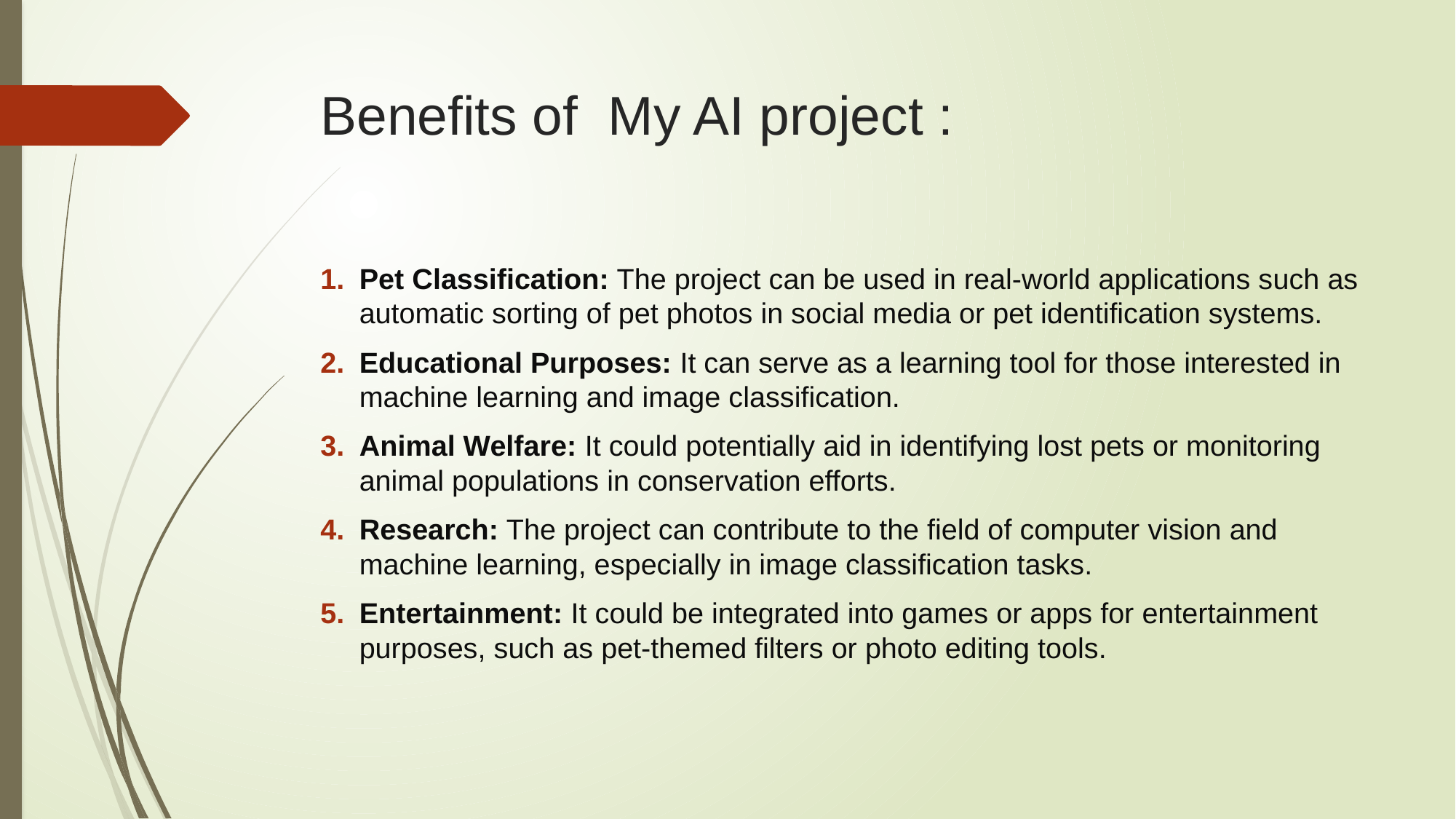

# Benefits of  My AI project :
Pet Classification: The project can be used in real-world applications such as automatic sorting of pet photos in social media or pet identification systems.
Educational Purposes: It can serve as a learning tool for those interested in machine learning and image classification.
Animal Welfare: It could potentially aid in identifying lost pets or monitoring animal populations in conservation efforts.
Research: The project can contribute to the field of computer vision and machine learning, especially in image classification tasks.
Entertainment: It could be integrated into games or apps for entertainment purposes, such as pet-themed filters or photo editing tools.